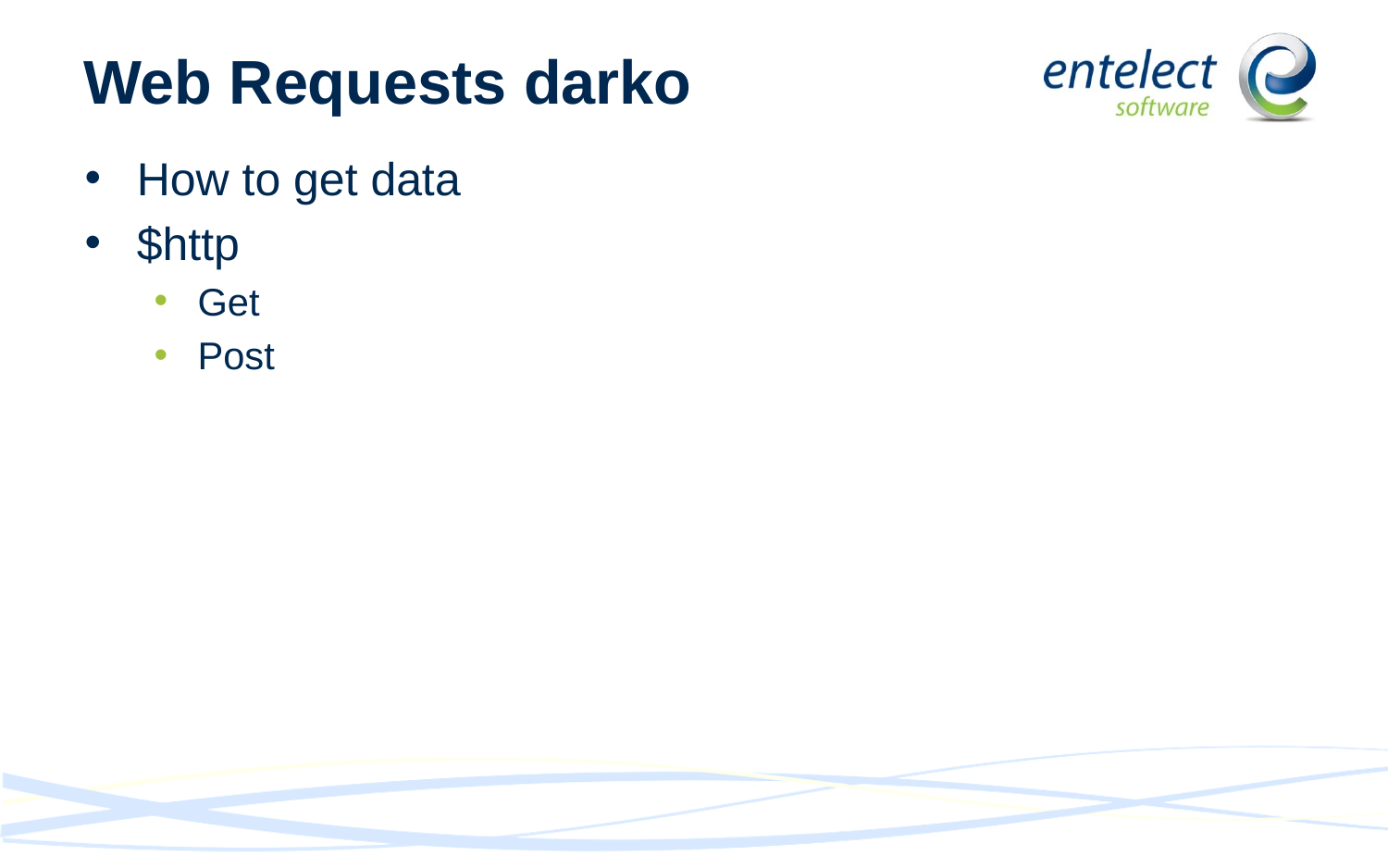

# Web Requests darko
How to get data
$http
Get
Post